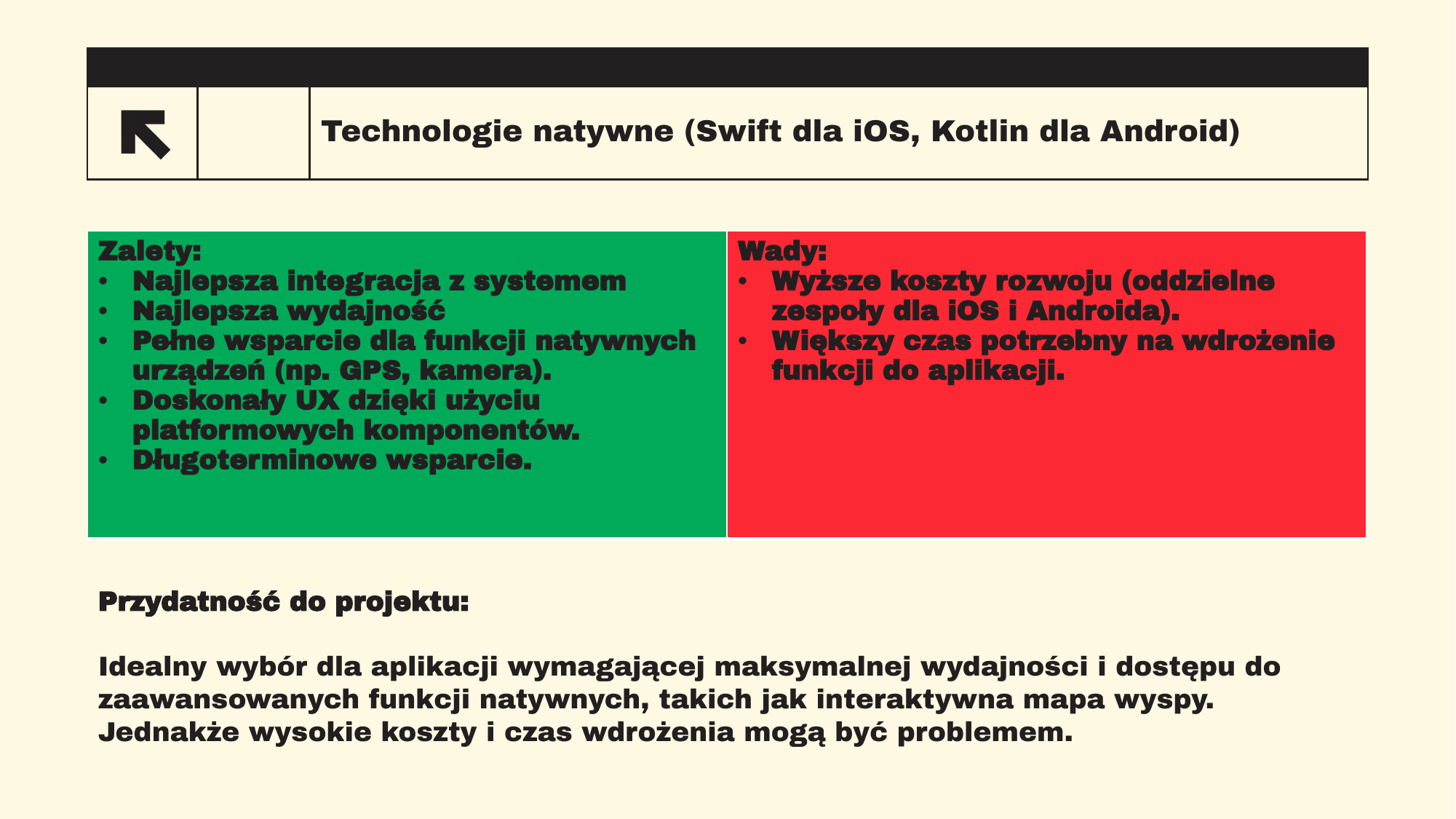

# Technologie natywne (Swift dla iOS, Kotlin dla Android)

2
| Zalety: Najlepsza integracja z systemem Najlepsza wydajność Pełne wsparcie dla funkcji natywnych urządzeń (np. GPS, kamera). Doskonały UX dzięki użyciu platformowych komponentów. Długoterminowe wsparcie. | Wady: Wyższe koszty rozwoju (oddzielne zespoły dla iOS i Androida). Większy czas potrzebny na wdrożenie funkcji do aplikacji. |
| --- | --- |
Przydatność do projektu:

Idealny wybór dla aplikacji wymagającej maksymalnej wydajności i dostępu do zaawansowanych funkcji natywnych, takich jak interaktywna mapa wyspy. Jednakże wysokie koszty i czas wdrożenia mogą być problemem.